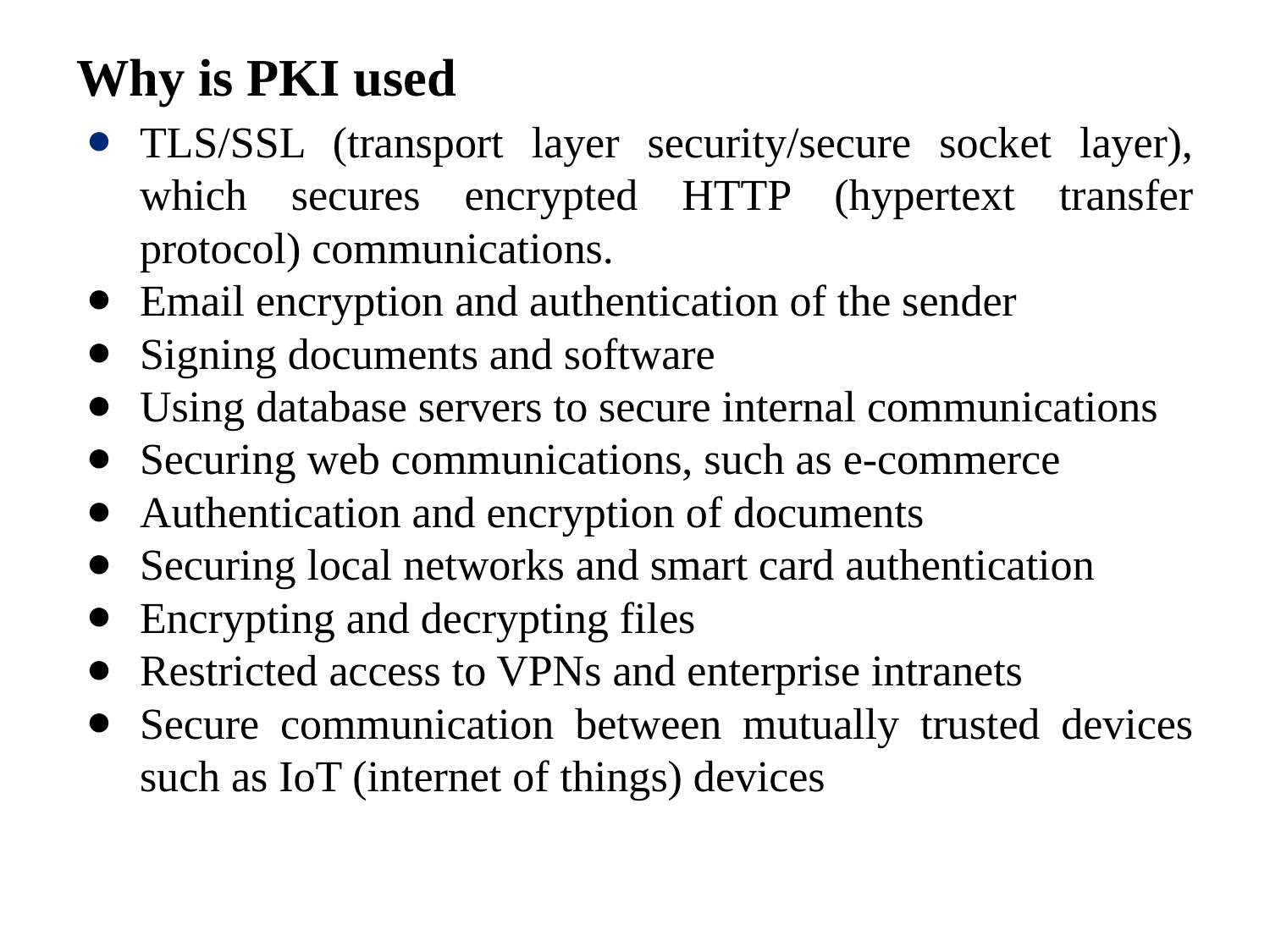

Why is PKI used
TLS/SSL (transport layer security/secure socket layer), which secures encrypted HTTP (hypertext transfer protocol) communications.
Email encryption and authentication of the sender
Signing documents and software
Using database servers to secure internal communications
Securing web communications, such as e-commerce
Authentication and encryption of documents
Securing local networks and smart card authentication
Encrypting and decrypting files
Restricted access to VPNs and enterprise intranets
Secure communication between mutually trusted devices such as IoT (internet of things) devices